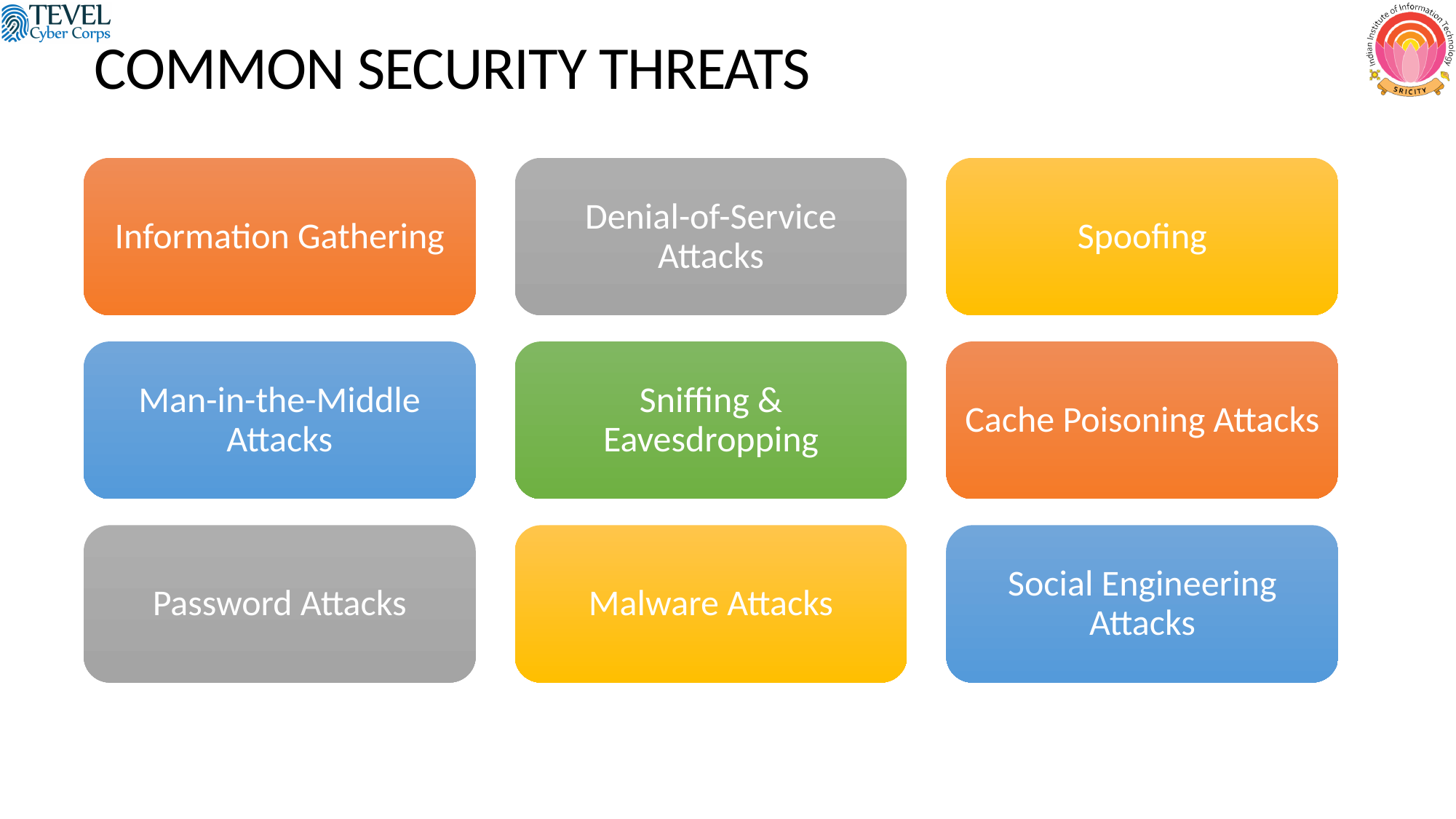

COMMON SECURITY THREATS
Information Gathering
Denial-of-Service Attacks
Spoofing
Man-in-the-Middle Attacks
Sniffing & Eavesdropping
Cache Poisoning Attacks
Password Attacks
Malware Attacks
Social Engineering Attacks